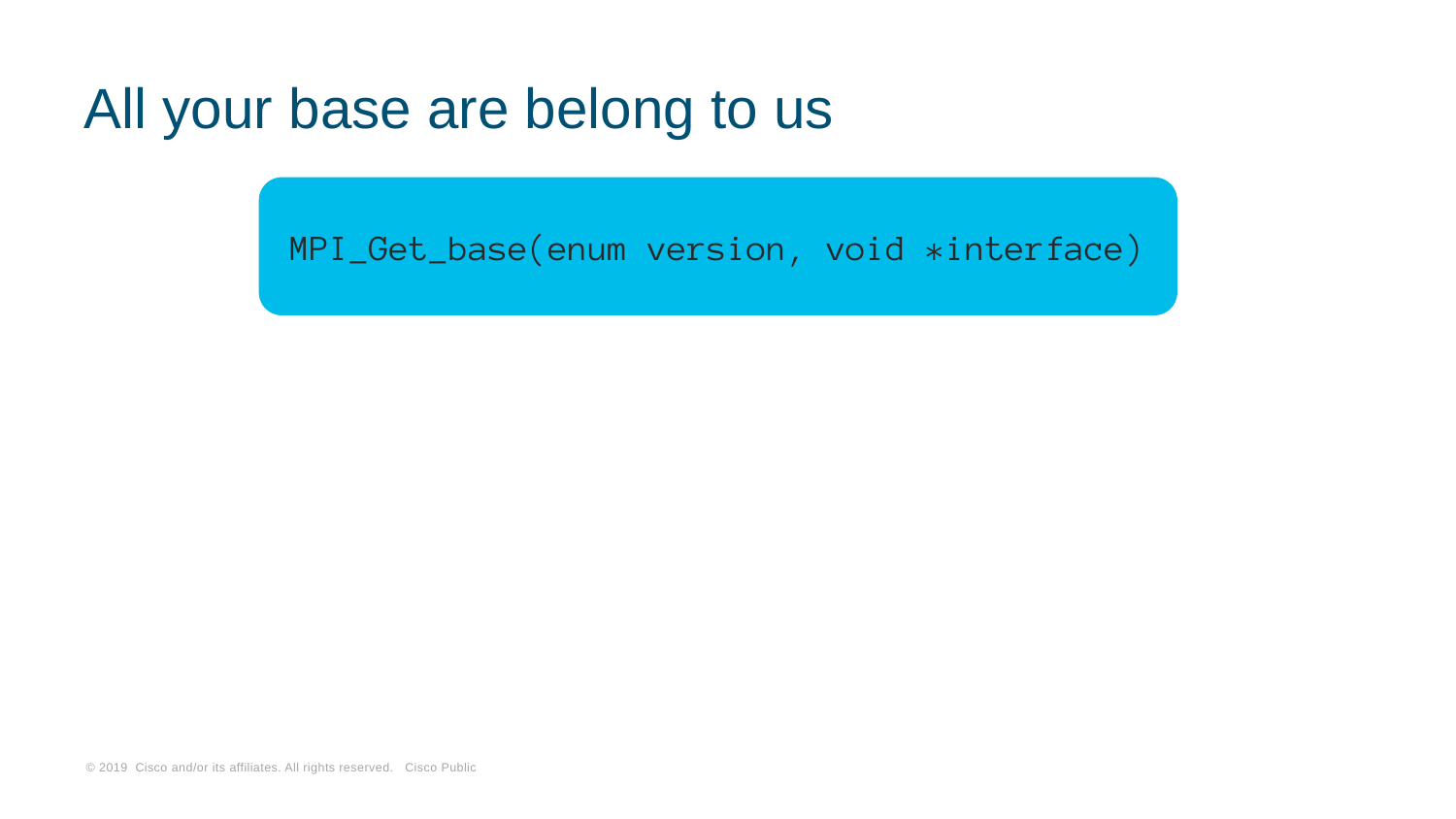

# All your base are belong to us
MPI_Get_base(enum version, void *interface)